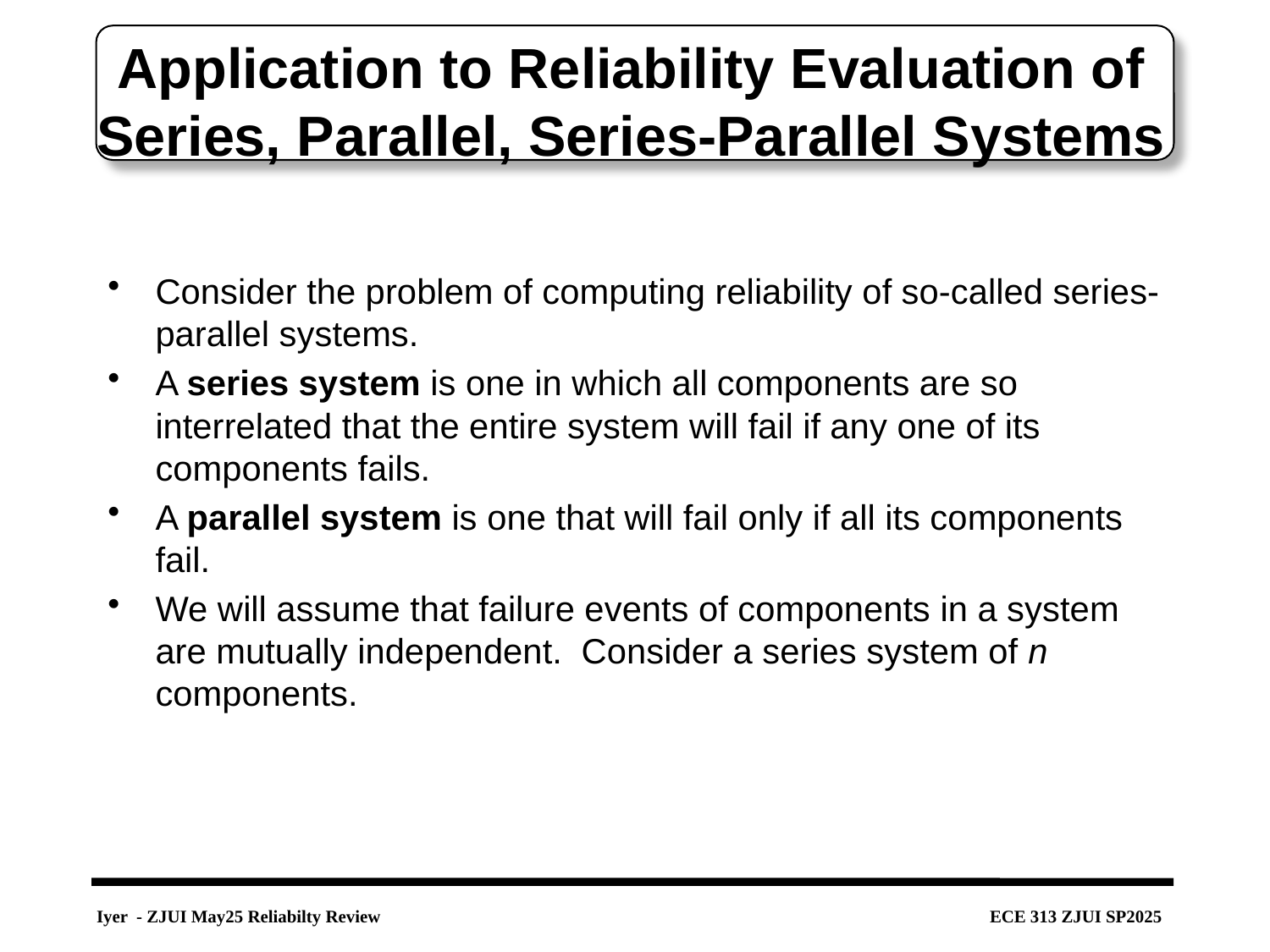

# Application to Reliability Evaluation of Series, Parallel, Series-Parallel Systems

Consider the problem of computing reliability of so-called series-parallel systems.
A series system is one in which all components are so interrelated that the entire system will fail if any one of its components fails.
A parallel system is one that will fail only if all its components fail.
We will assume that failure events of components in a system are mutually independent.  Consider a series system of n components.